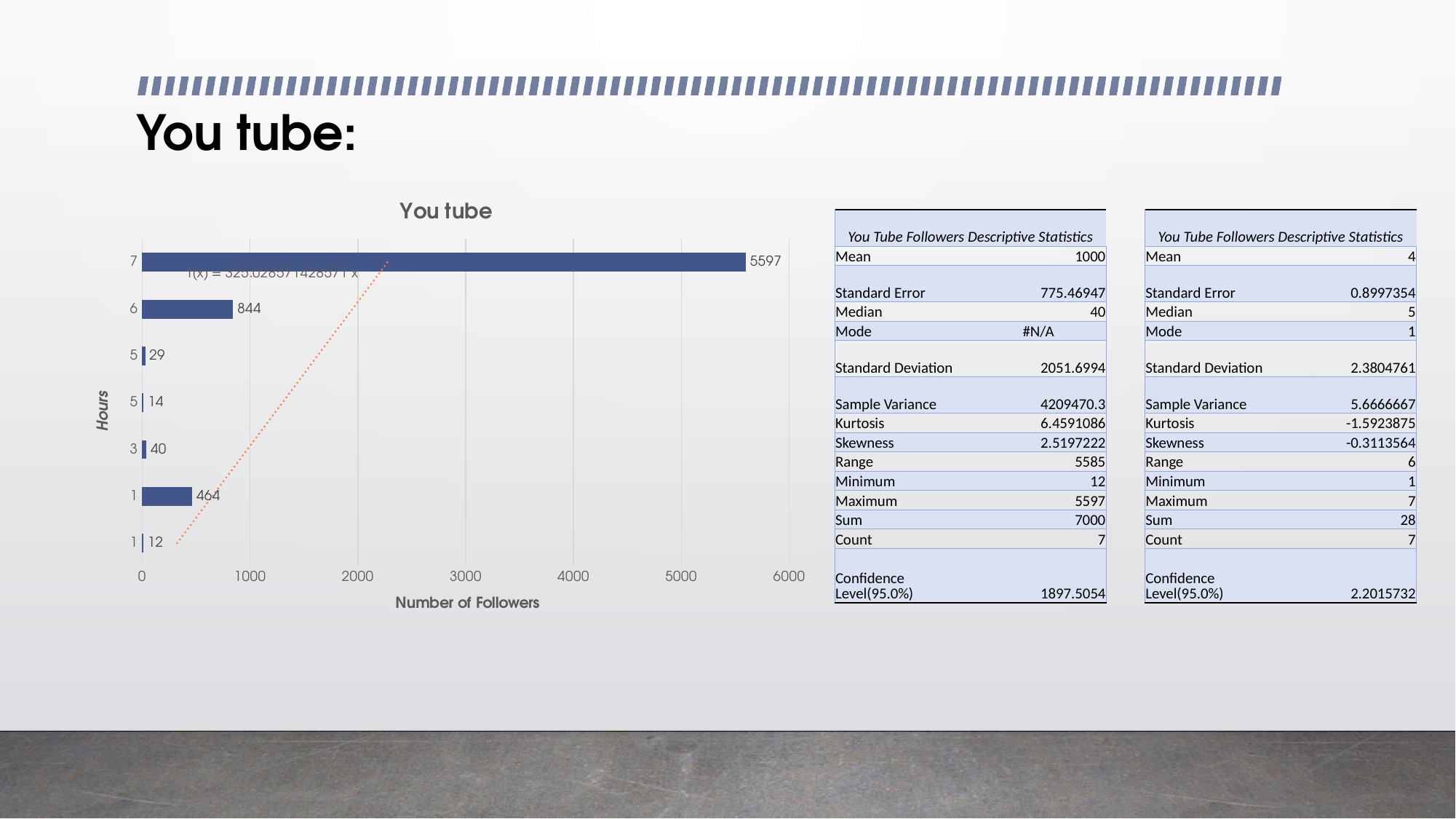

# You tube:

### Chart: You tube

| Category |  |
|---|---|
| 1 | 12.0 |
| 1 | 464.0 |
| 3 | 40.0 |
| 5 | 14.0 |
| 5 | 29.0 |
| 6 | 844.0 |
| 7 | 5597.0 |
| You Tube Followers Descriptive Statistics |  |
| --- | --- |
| Mean | 1000 |
| Standard Error | 775.46947 |
| Median | 40 |
| Mode | #N/A |
| Standard Deviation | 2051.6994 |
| Sample Variance | 4209470.3 |
| Kurtosis | 6.4591086 |
| Skewness | 2.5197222 |
| Range | 5585 |
| Minimum | 12 |
| Maximum | 5597 |
| Sum | 7000 |
| Count | 7 |
| Confidence Level(95.0%) | 1897.5054 |
| You Tube Followers Descriptive Statistics |  |
| --- | --- |
| Mean | 4 |
| Standard Error | 0.8997354 |
| Median | 5 |
| Mode | 1 |
| Standard Deviation | 2.3804761 |
| Sample Variance | 5.6666667 |
| Kurtosis | -1.5923875 |
| Skewness | -0.3113564 |
| Range | 6 |
| Minimum | 1 |
| Maximum | 7 |
| Sum | 28 |
| Count | 7 |
| Confidence Level(95.0%) | 2.2015732 |